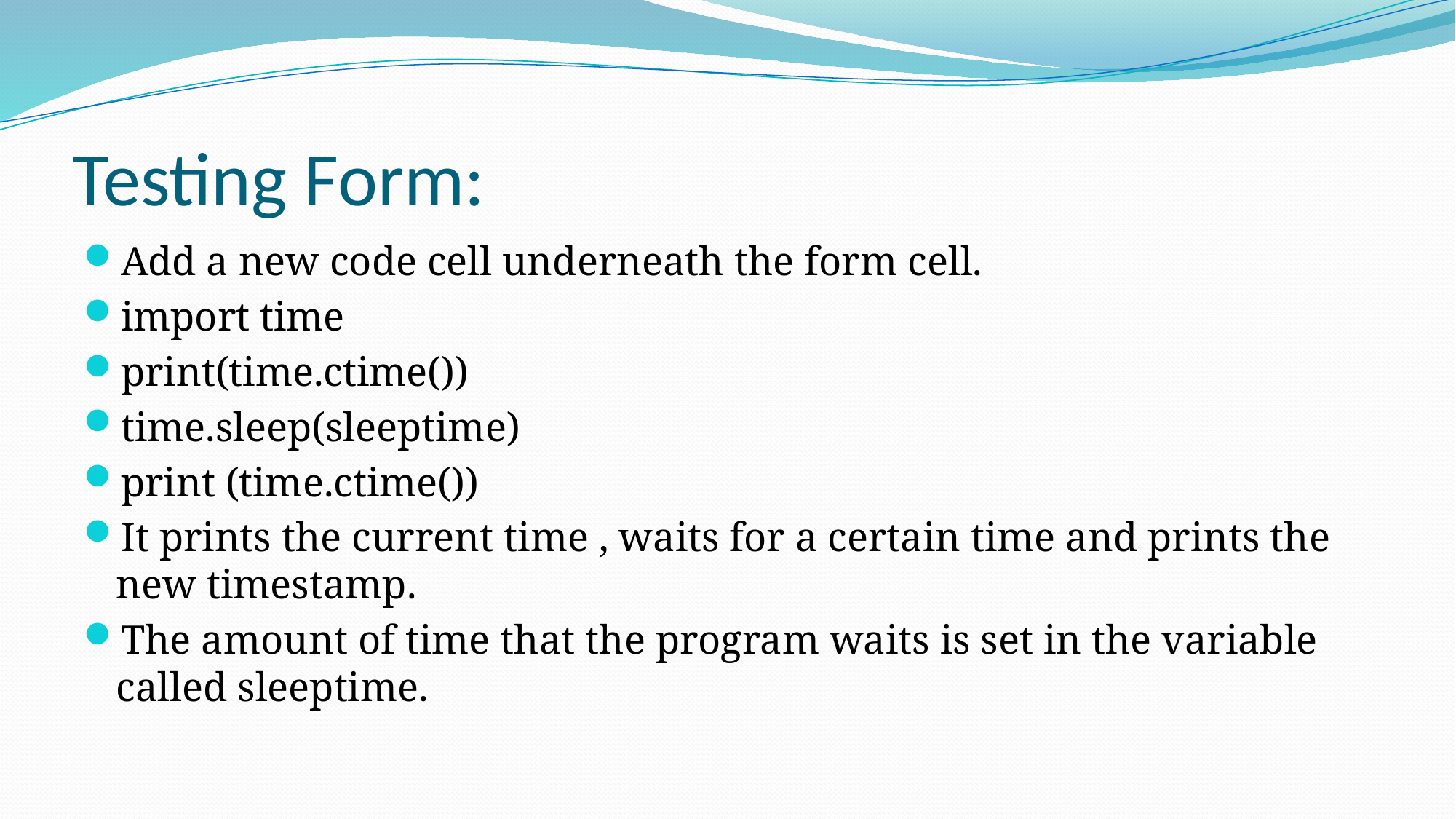

# Testing Form:
Add a new code cell underneath the form cell.
import time
print(time.ctime())
time.sleep(sleeptime)
print (time.ctime())
It prints the current time , waits for a certain time and prints the new timestamp.
The amount of time that the program waits is set in the variable called sleeptime.